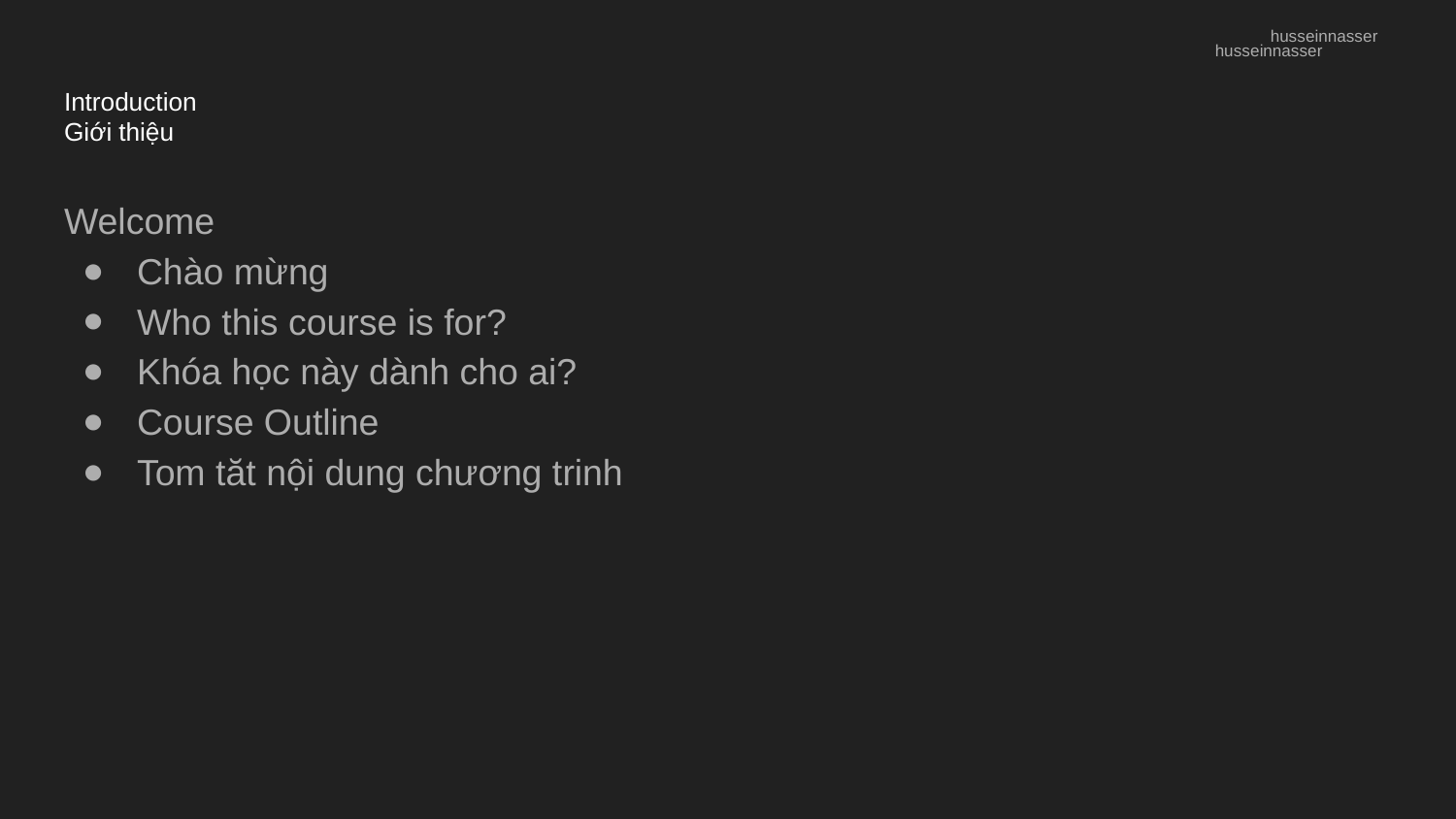

husseinnasser
husseinnasser
# Introduction
Giới thiệu
Welcome
Chào mừng
Who this course is for?
Khóa học này dành cho ai?
Course Outline
Tom tăt nội dung chương trinh